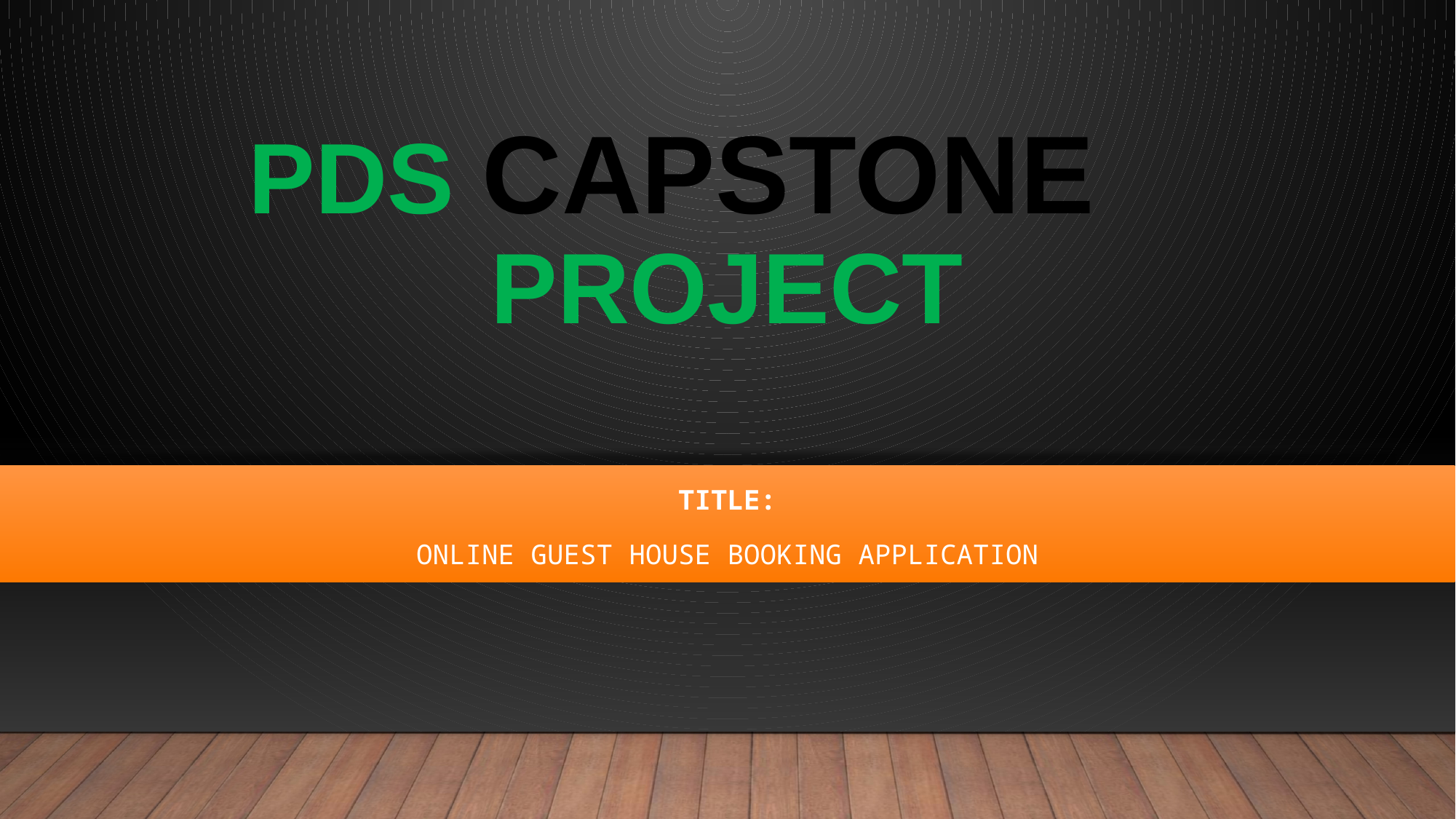

# PDS CAPSTONE PROJECT
Title:
ONLINE GUEST HOUSE BOOKING APPLICATION